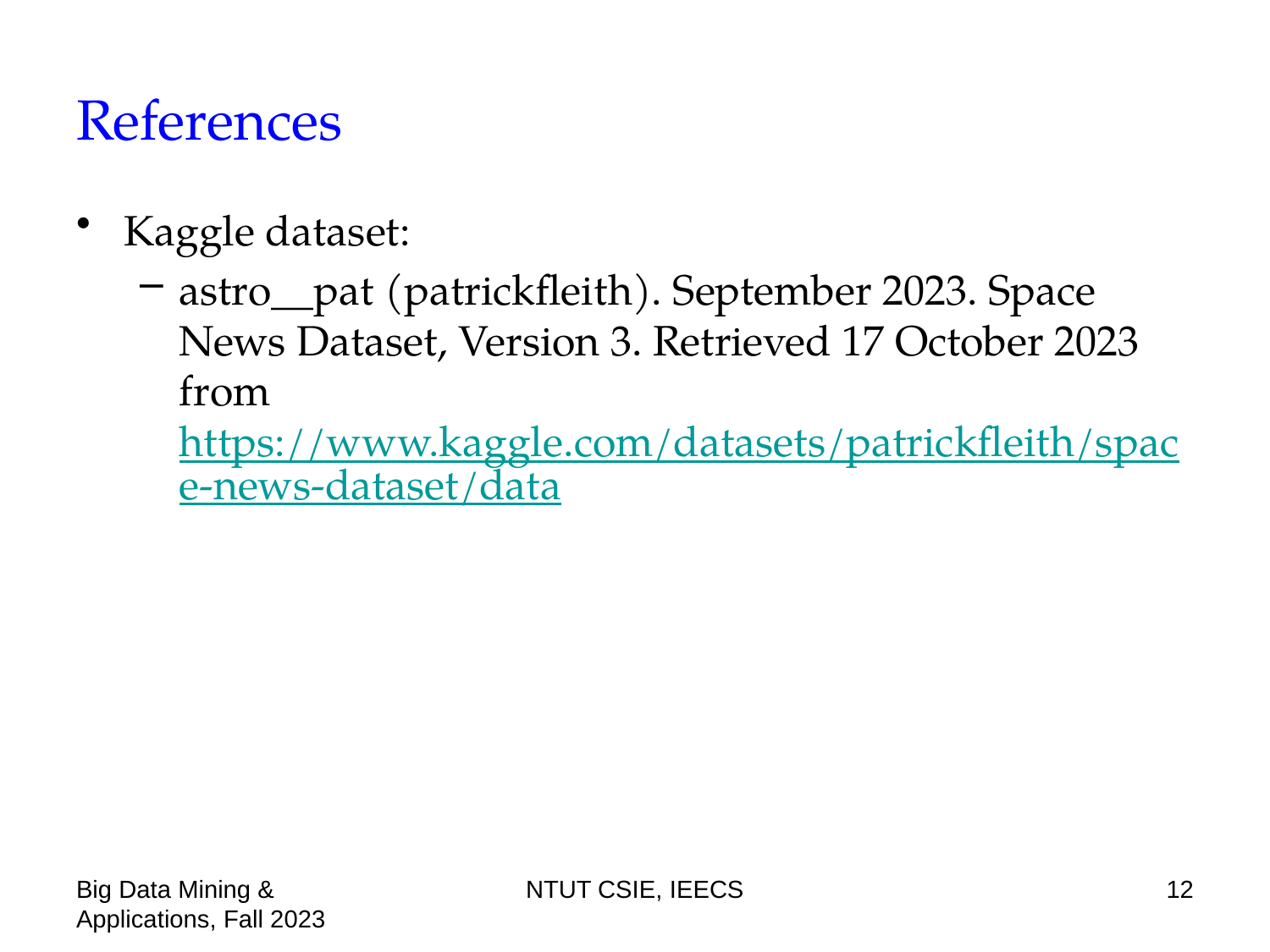

# References
Kaggle dataset:
astro__pat (patrickfleith). September 2023. Space News Dataset, Version 3. Retrieved 17 October 2023 from https://www.kaggle.com/datasets/patrickfleith/space-news-dataset/data

Big Data Mining & Applications, Fall 2023
NTUT CSIE, IEECS
12